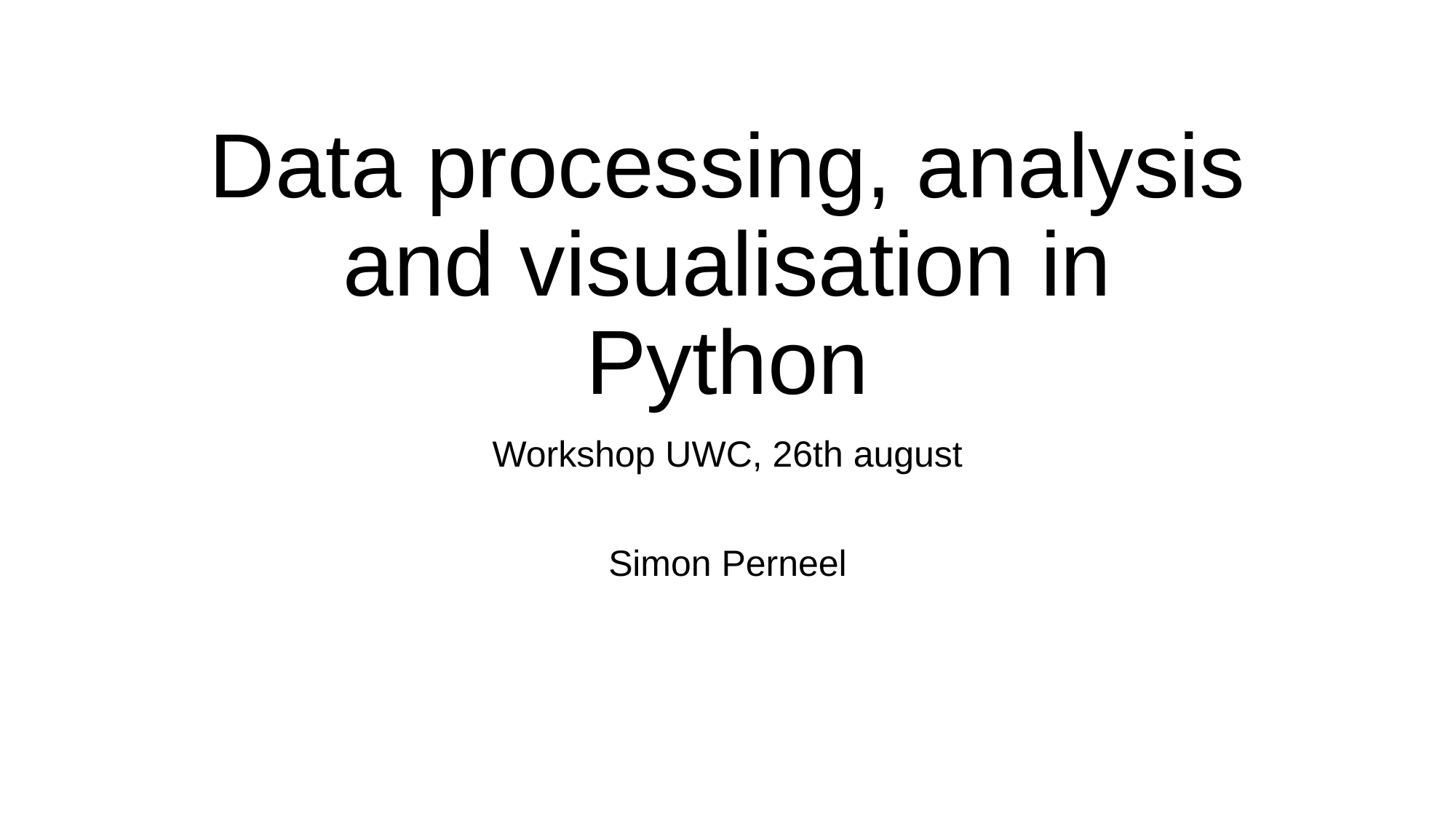

# Data processing, analysis and visualisation in Python
Workshop UWC, 26th august

Simon Perneel